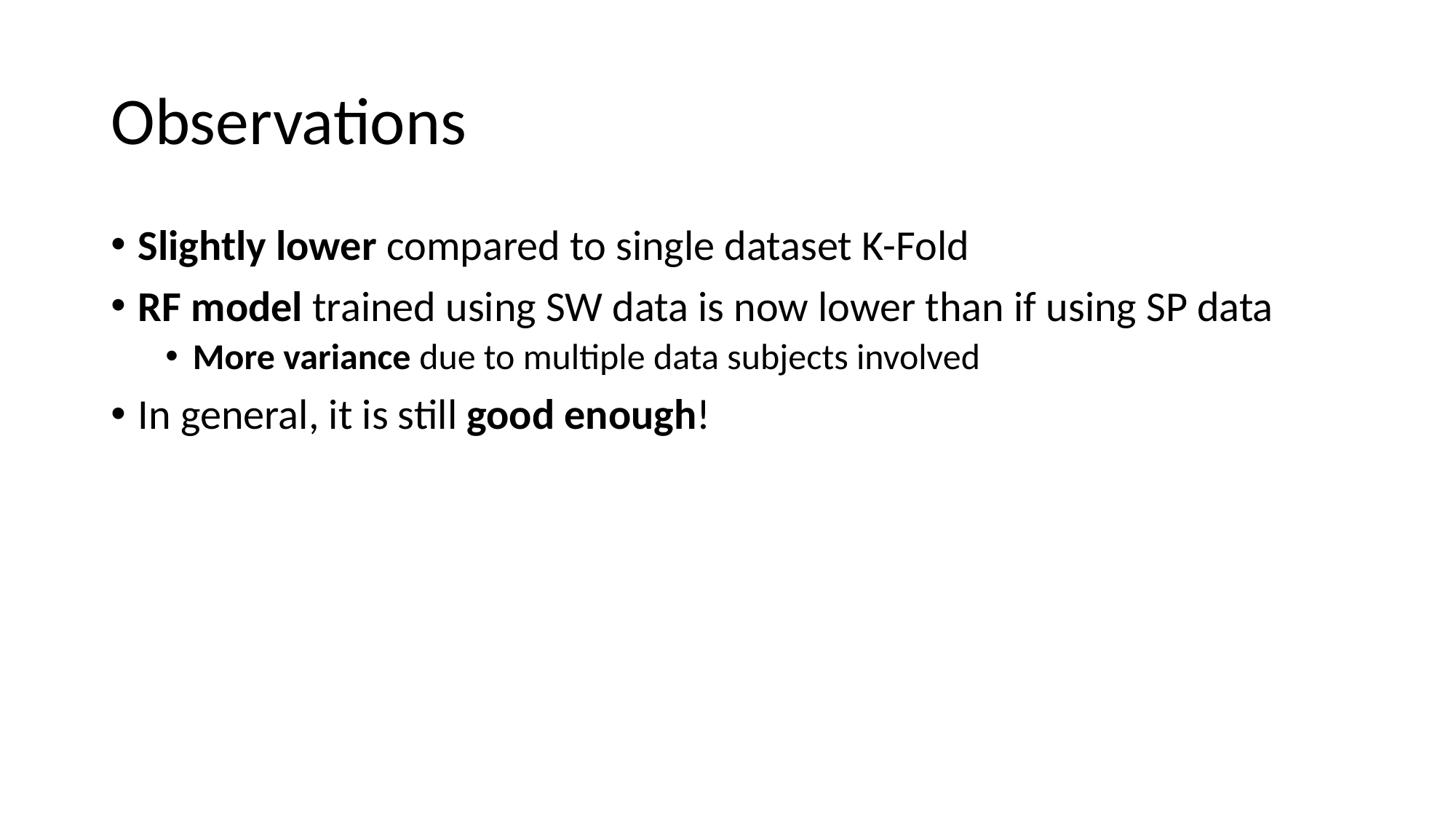

# Observations
Slightly lower compared to single dataset K-Fold
RF model trained using SW data is now lower than if using SP data
More variance due to multiple data subjects involved
In general, it is still good enough!